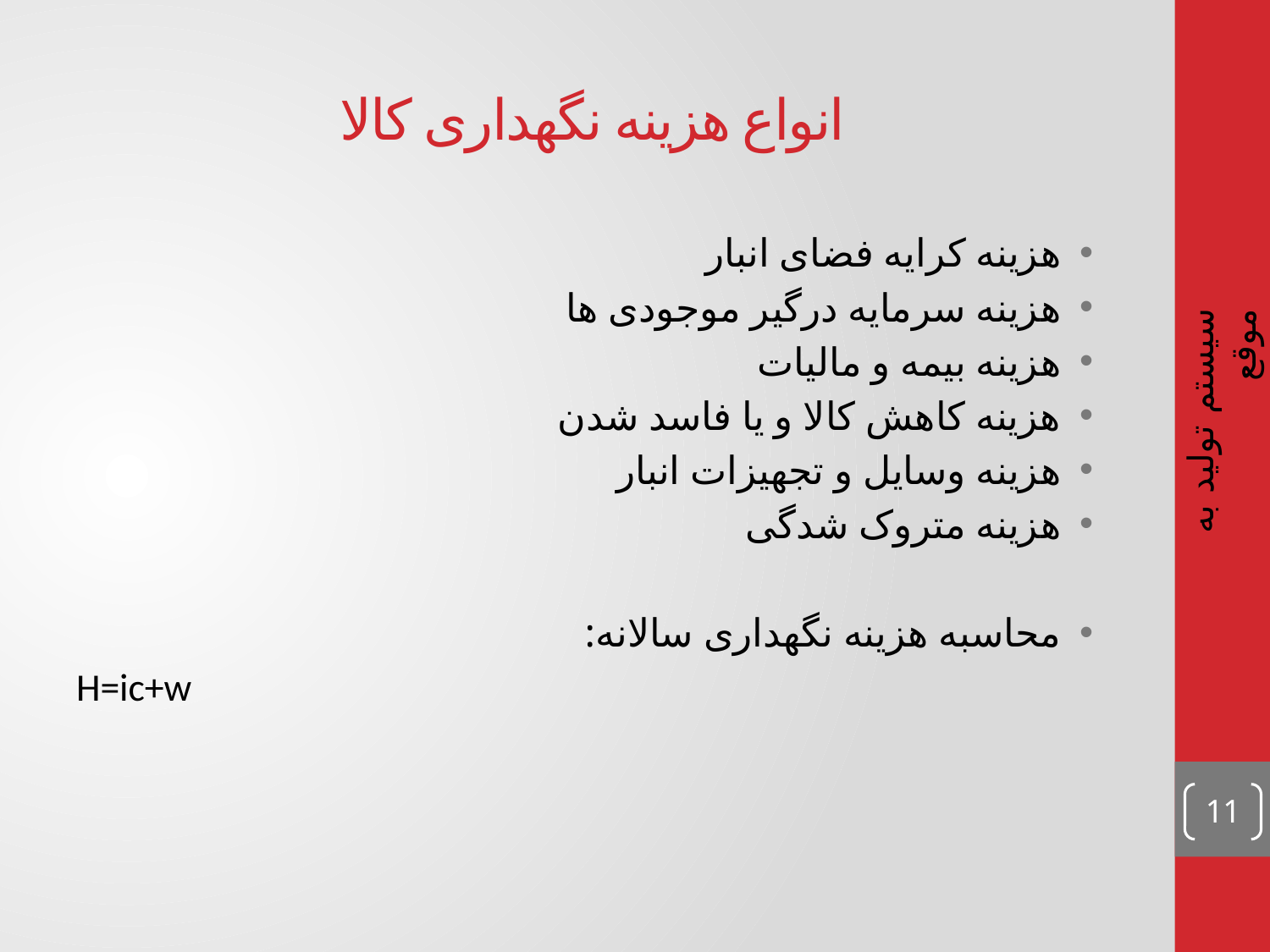

# انواع هزینه نگهداری کالا
هزینه کرایه فضای انبار
هزینه سرمایه درگیر موجودی ها
هزینه بیمه و مالیات
هزینه کاهش کالا و یا فاسد شدن
هزینه وسایل و تجهیزات انبار
هزینه متروک شدگی

محاسبه هزینه نگهداری سالانه:
H=ic+w
سیستم تولید به موقع
11